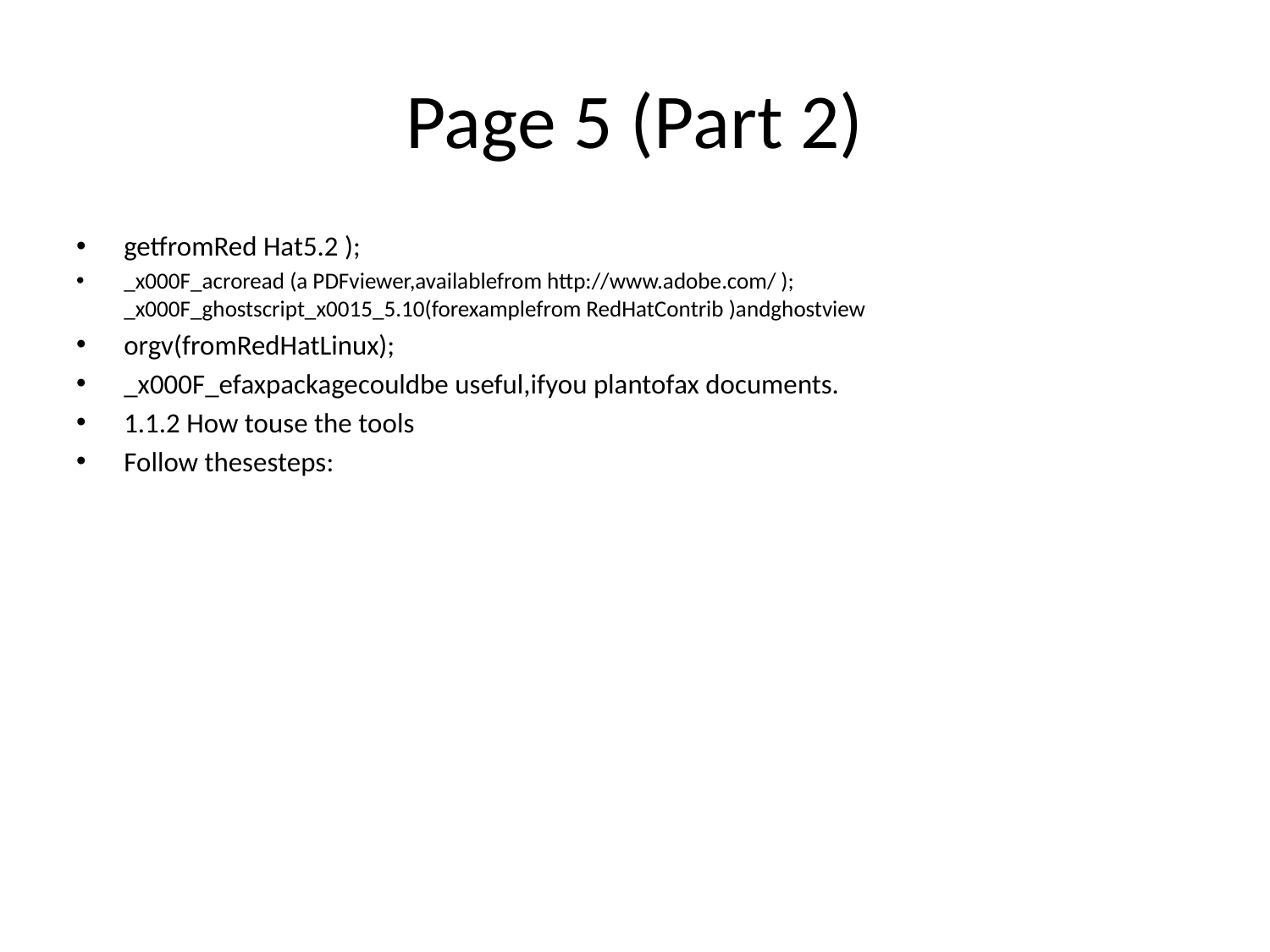

# Page 5 (Part 2)
getfromRed Hat5.2 );
_x000F_acroread (a PDFviewer,availablefrom http://www.adobe.com/ ); _x000F_ghostscript_x0015_5.10(forexamplefrom RedHatContrib )andghostview
orgv(fromRedHatLinux);
_x000F_efaxpackagecouldbe useful,ifyou plantofax documents.
1.1.2 How touse the tools
Follow thesesteps: